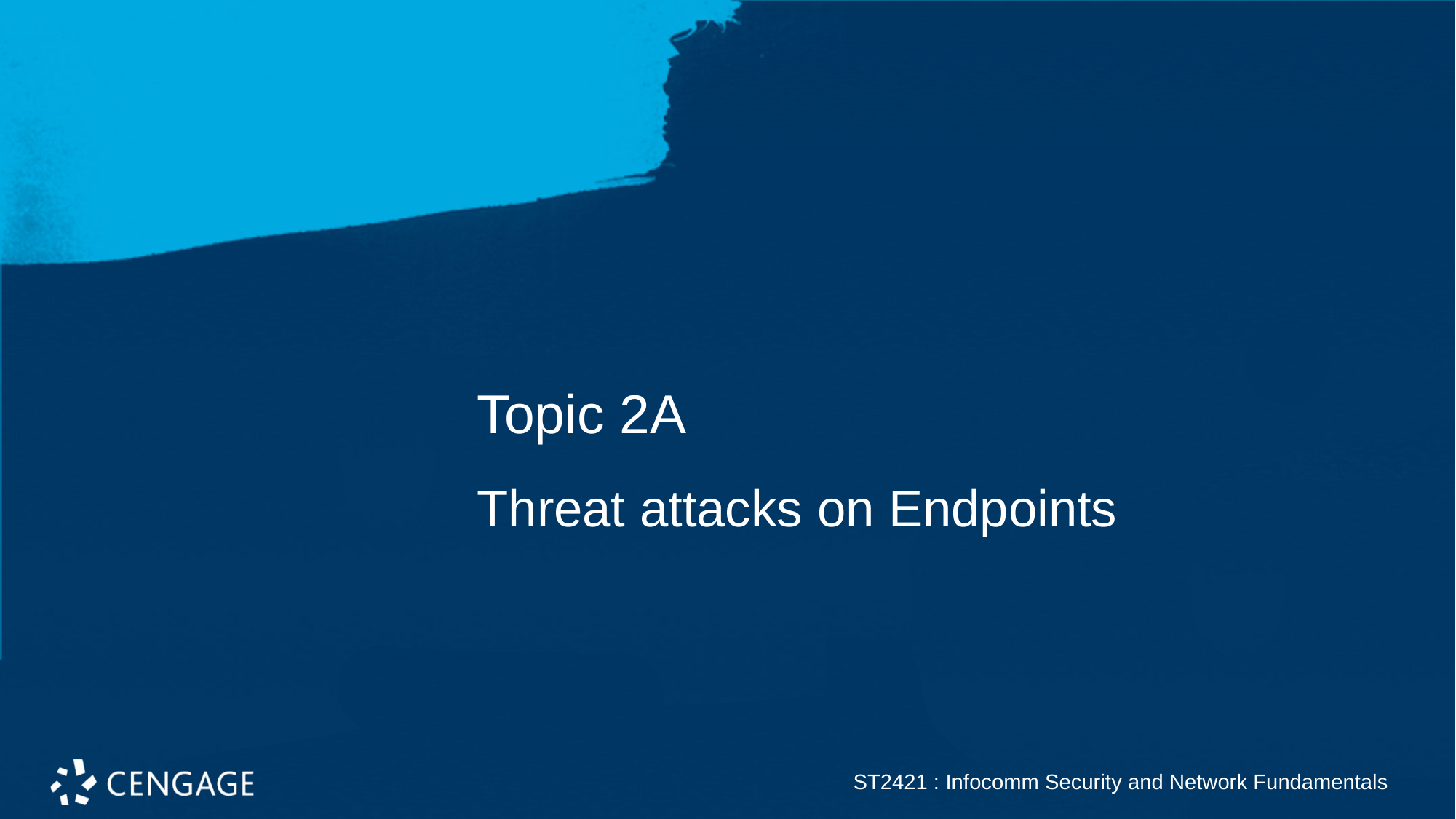

Topic 2A
# Threat attacks on Endpoints
ST2421 : Infocomm Security and Network Fundamentals